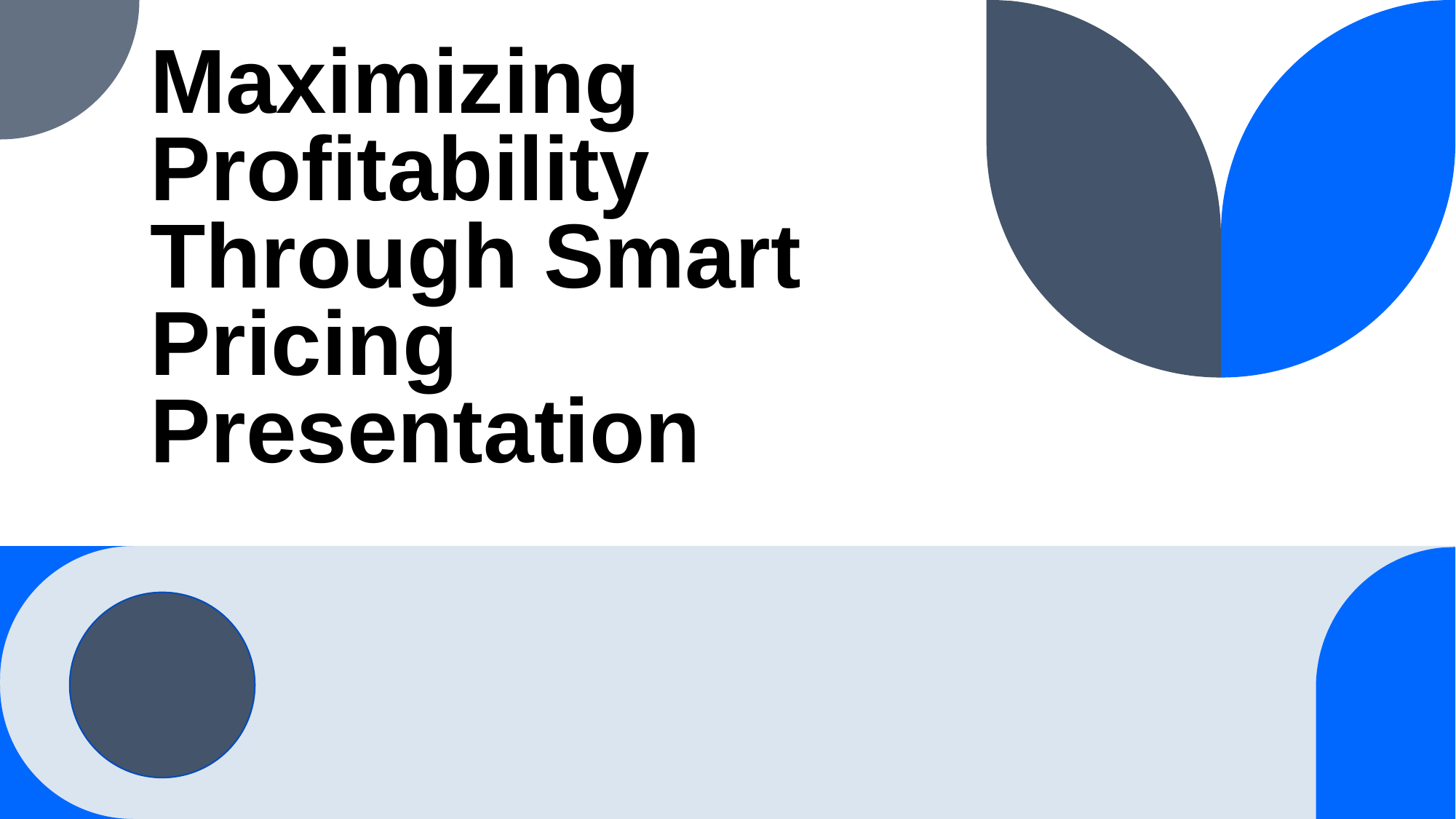

# Maximizing Profitability Through Smart Pricing Presentation